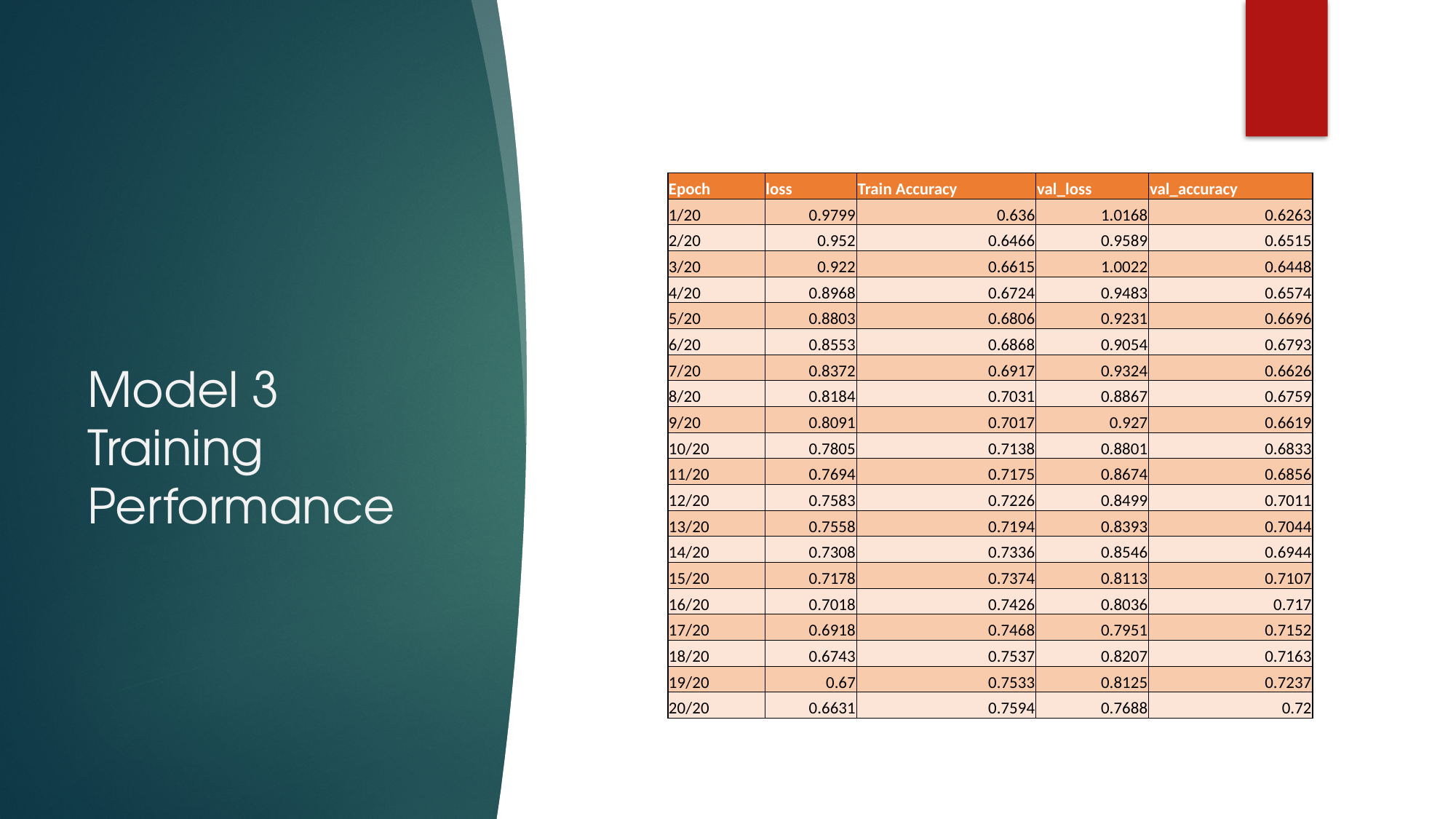

# Model 3 Training Performance
| Epoch | loss | Train Accuracy | val\_loss | val\_accuracy |
| --- | --- | --- | --- | --- |
| 1/20 | 0.9799 | 0.636 | 1.0168 | 0.6263 |
| 2/20 | 0.952 | 0.6466 | 0.9589 | 0.6515 |
| 3/20 | 0.922 | 0.6615 | 1.0022 | 0.6448 |
| 4/20 | 0.8968 | 0.6724 | 0.9483 | 0.6574 |
| 5/20 | 0.8803 | 0.6806 | 0.9231 | 0.6696 |
| 6/20 | 0.8553 | 0.6868 | 0.9054 | 0.6793 |
| 7/20 | 0.8372 | 0.6917 | 0.9324 | 0.6626 |
| 8/20 | 0.8184 | 0.7031 | 0.8867 | 0.6759 |
| 9/20 | 0.8091 | 0.7017 | 0.927 | 0.6619 |
| 10/20 | 0.7805 | 0.7138 | 0.8801 | 0.6833 |
| 11/20 | 0.7694 | 0.7175 | 0.8674 | 0.6856 |
| 12/20 | 0.7583 | 0.7226 | 0.8499 | 0.7011 |
| 13/20 | 0.7558 | 0.7194 | 0.8393 | 0.7044 |
| 14/20 | 0.7308 | 0.7336 | 0.8546 | 0.6944 |
| 15/20 | 0.7178 | 0.7374 | 0.8113 | 0.7107 |
| 16/20 | 0.7018 | 0.7426 | 0.8036 | 0.717 |
| 17/20 | 0.6918 | 0.7468 | 0.7951 | 0.7152 |
| 18/20 | 0.6743 | 0.7537 | 0.8207 | 0.7163 |
| 19/20 | 0.67 | 0.7533 | 0.8125 | 0.7237 |
| 20/20 | 0.6631 | 0.7594 | 0.7688 | 0.72 |